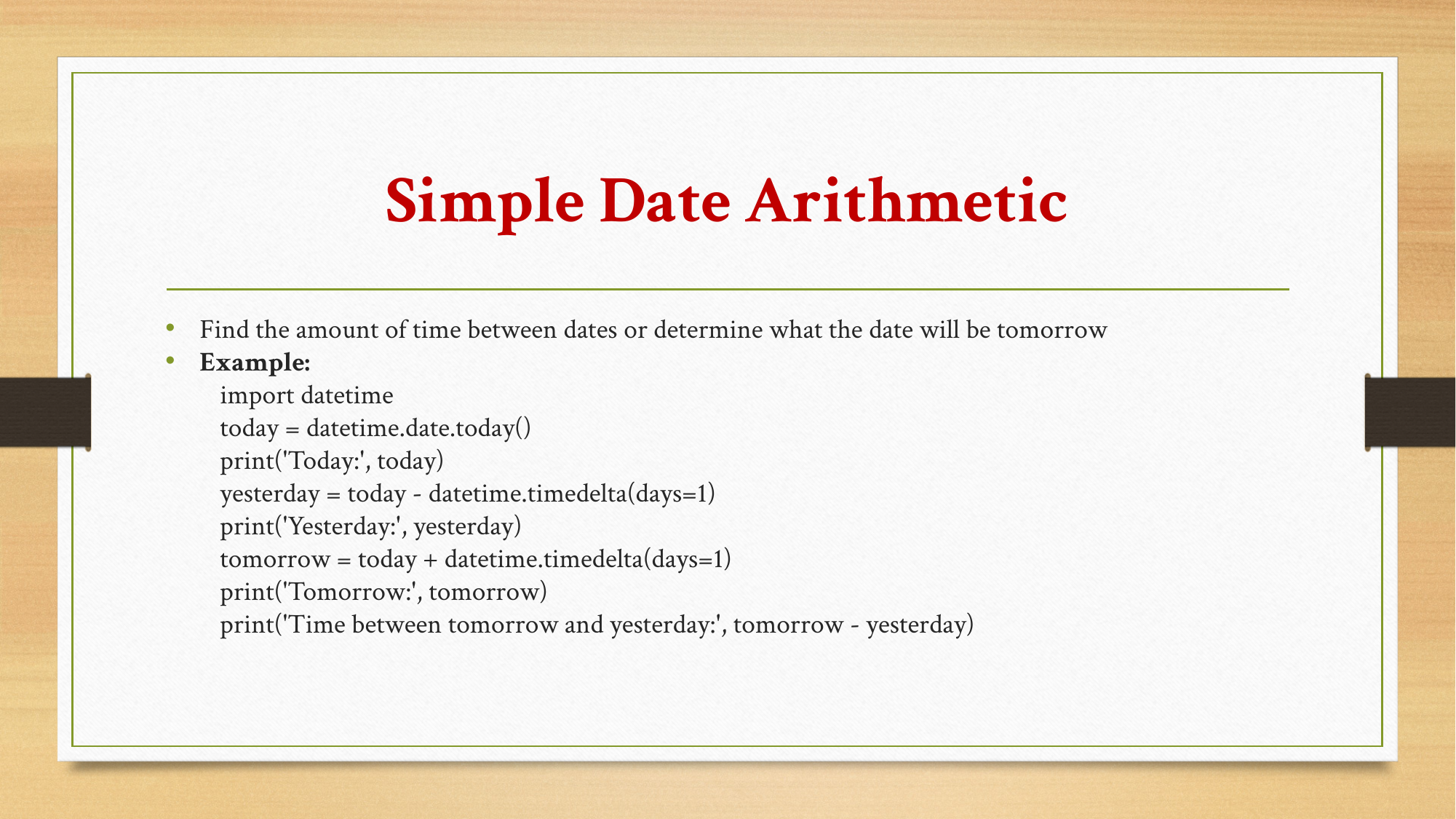

# Simple Date Arithmetic
Find the amount of time between dates or determine what the date will be tomorrow
Example:
import datetime
today = datetime.date.today()
print('Today:', today)
yesterday = today - datetime.timedelta(days=1)
print('Yesterday:', yesterday)
tomorrow = today + datetime.timedelta(days=1)
print('Tomorrow:', tomorrow)
print('Time between tomorrow and yesterday:', tomorrow - yesterday)